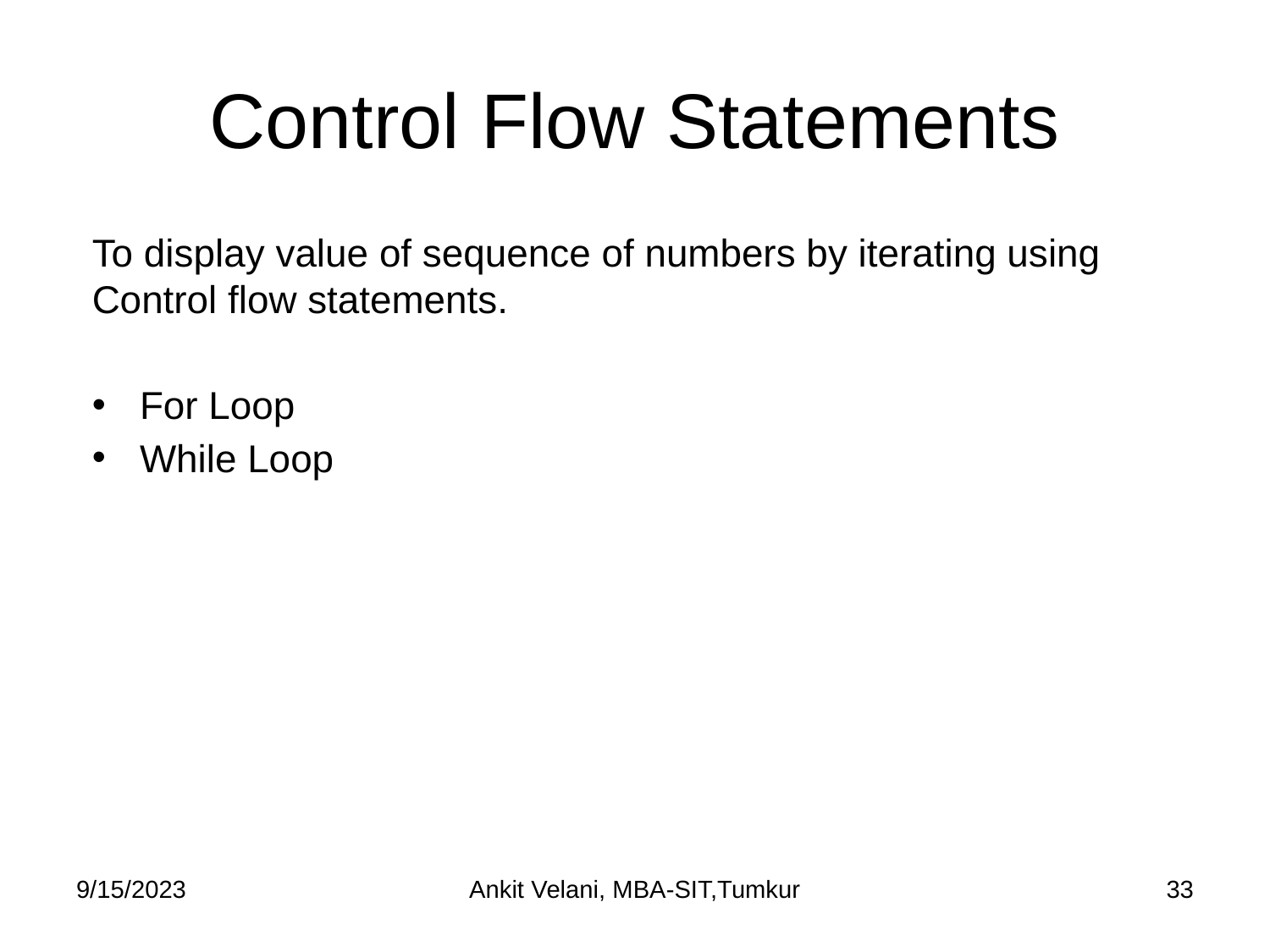

# Control Flow Statements
To display value of sequence of numbers by iterating using Control flow statements.

For Loop
While Loop
9/15/2023
Ankit Velani, MBA-SIT,Tumkur
33